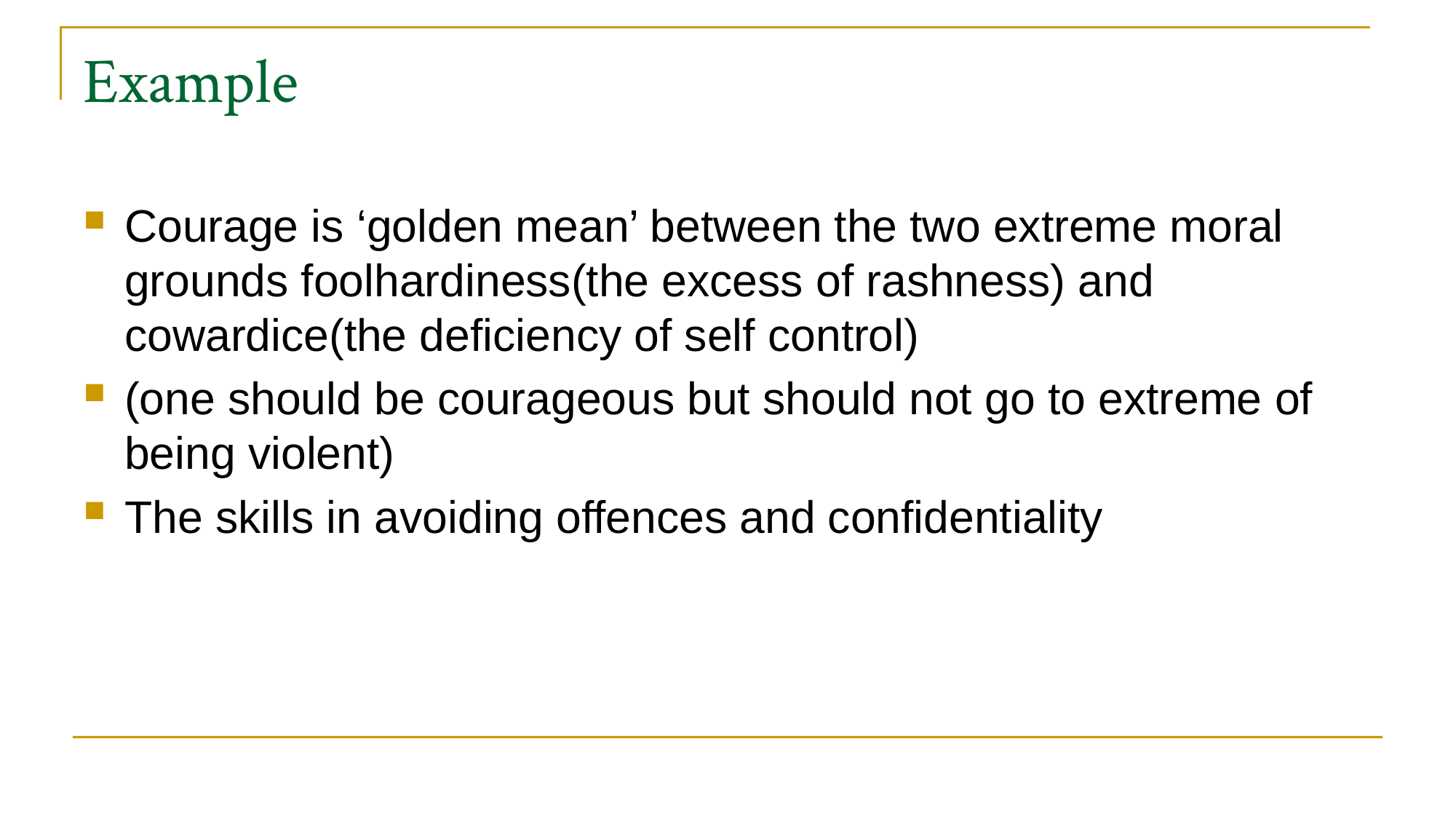

# Example
Courage is ‘golden mean’ between the two extreme moral grounds foolhardiness(the excess of rashness) and cowardice(the deficiency of self control)
(one should be courageous but should not go to extreme of being violent)
The skills in avoiding offences and confidentiality